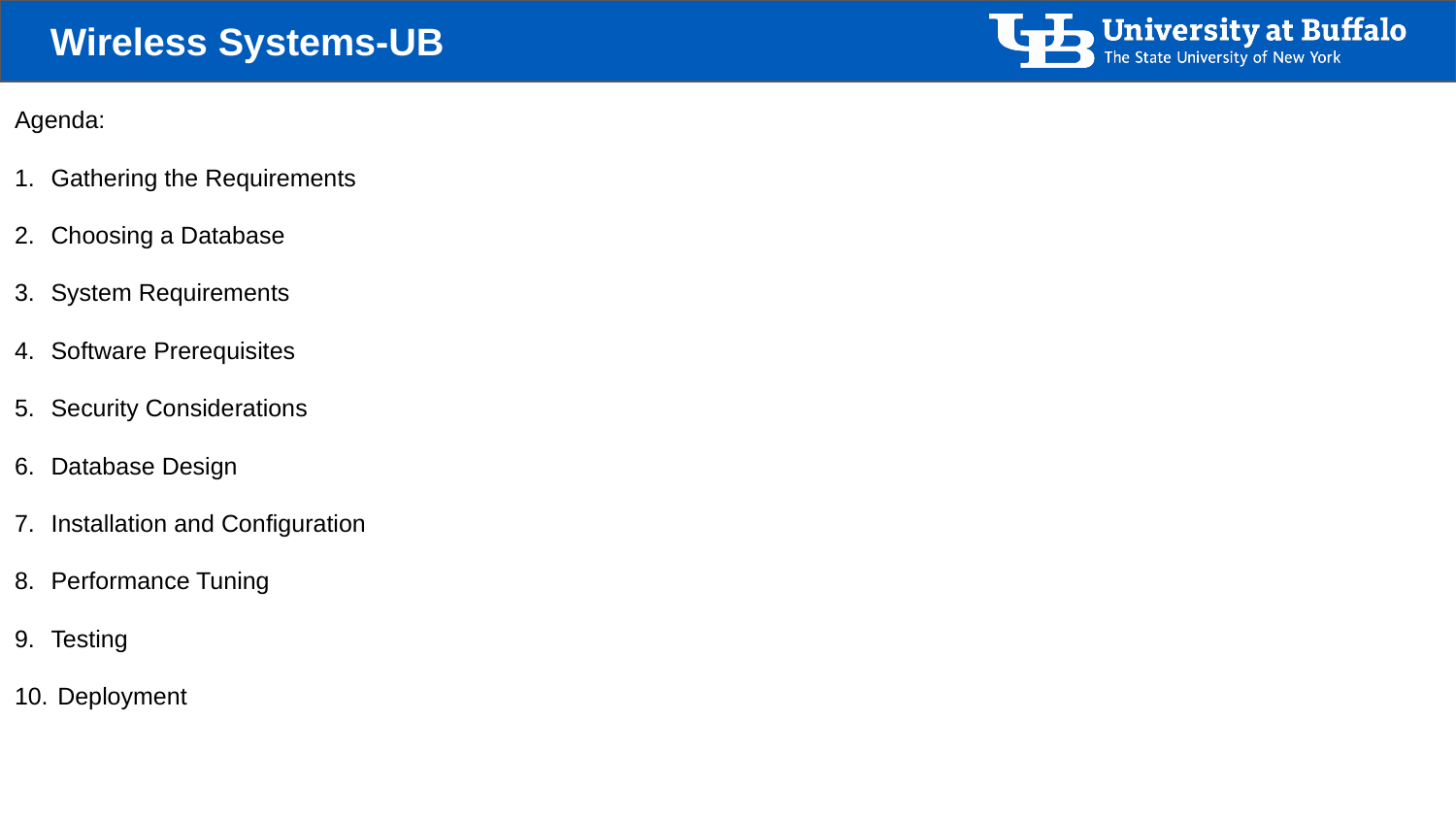

Agenda:
Gathering the Requirements
Choosing a Database
System Requirements
Software Prerequisites
Security Considerations
Database Design
Installation and Configuration
Performance Tuning
Testing
 Deployment